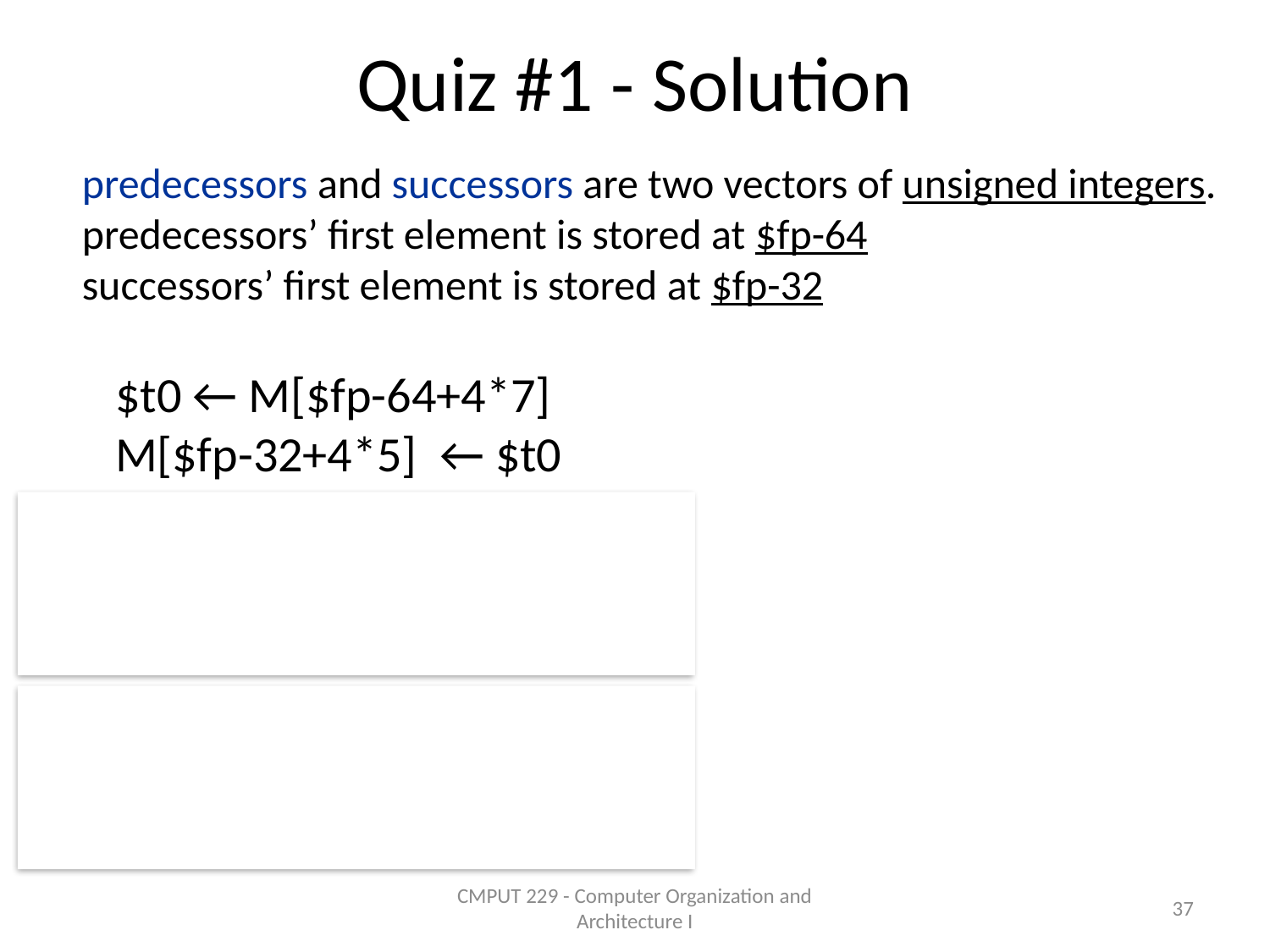

# Quiz #1 - Solution
predecessors and successors are two vectors of unsigned integers.
predecessors’ first element is stored at $fp-64
successors’ first element is stored at $fp-32
$t0 ← M[$fp-64+4*7]
M[$fp-32+4*5]  ← $t0
----------------
$t0 ← M[$fp-36]
M[$fp-12]  ← $t0
-------------
lw $t0, -36($fp)
sw $t0, -12($fp)

CMPUT 229 - Computer Organization and Architecture I
37